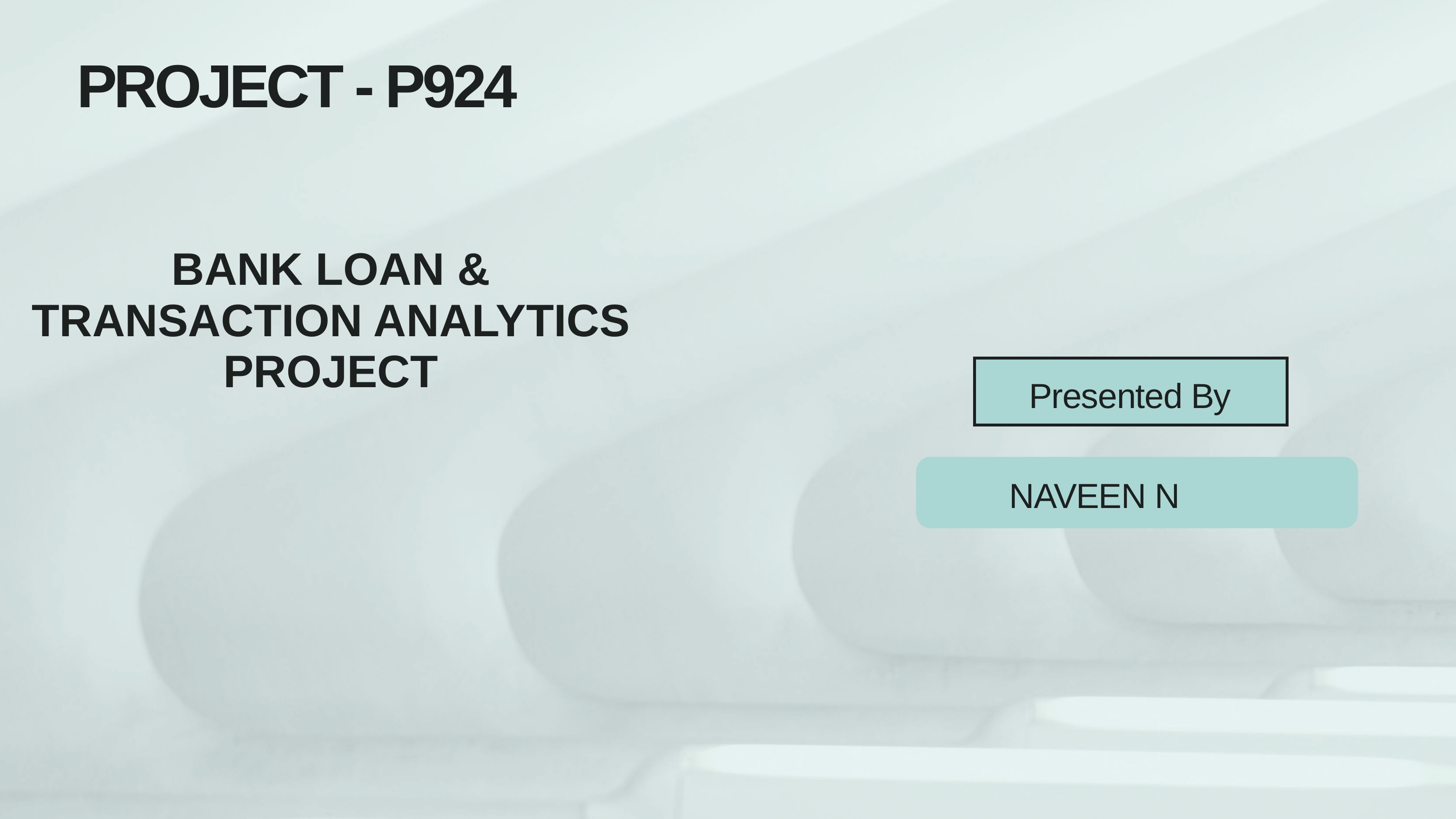

PROJECT - P924
BANK LOAN & TRANSACTION ANALYTICS PROJECT

Presented By

NAVEEN N